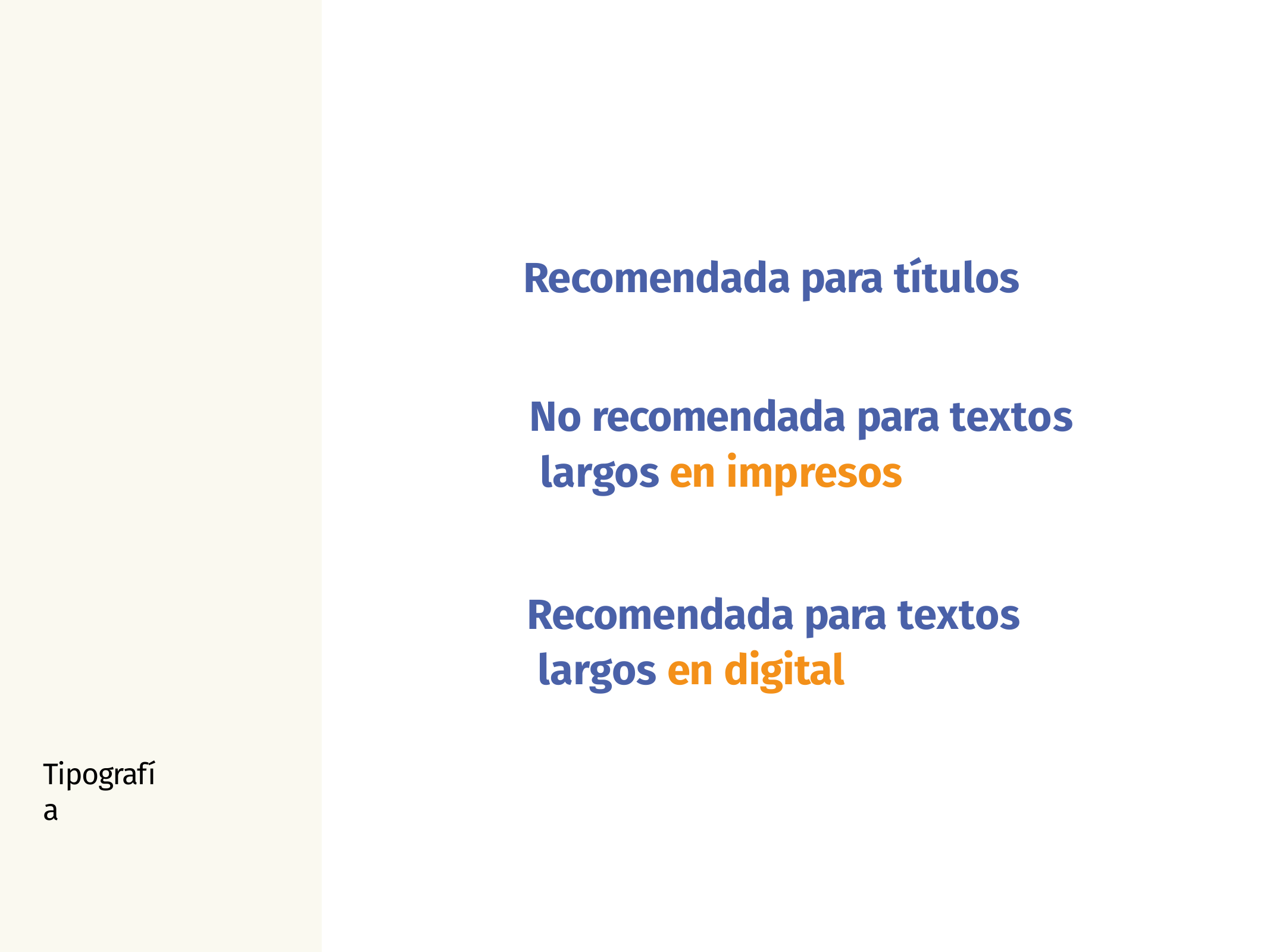

# Recomendada para títulos
No recomendada para textos  largos en impresos

Recomendada para textos  largos en digital
Tipografía